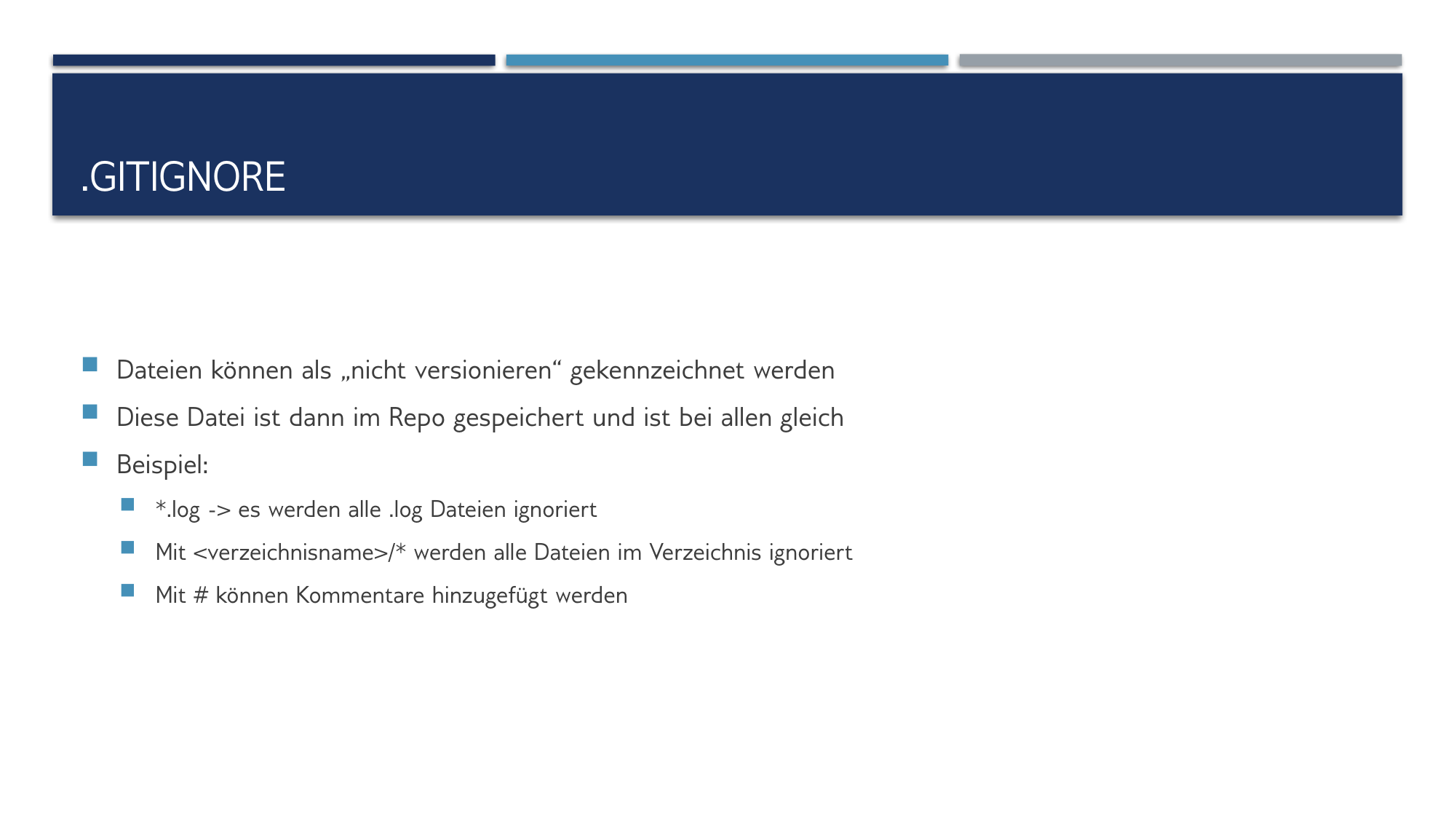

# .gitignore
Dateien können als „nicht versionieren“ gekennzeichnet werden
Diese Datei ist dann im Repo gespeichert und ist bei allen gleich
Beispiel:
*.log -> es werden alle .log Dateien ignoriert
Mit <verzeichnisname>/* werden alle Dateien im Verzeichnis ignoriert
Mit # können Kommentare hinzugefügt werden